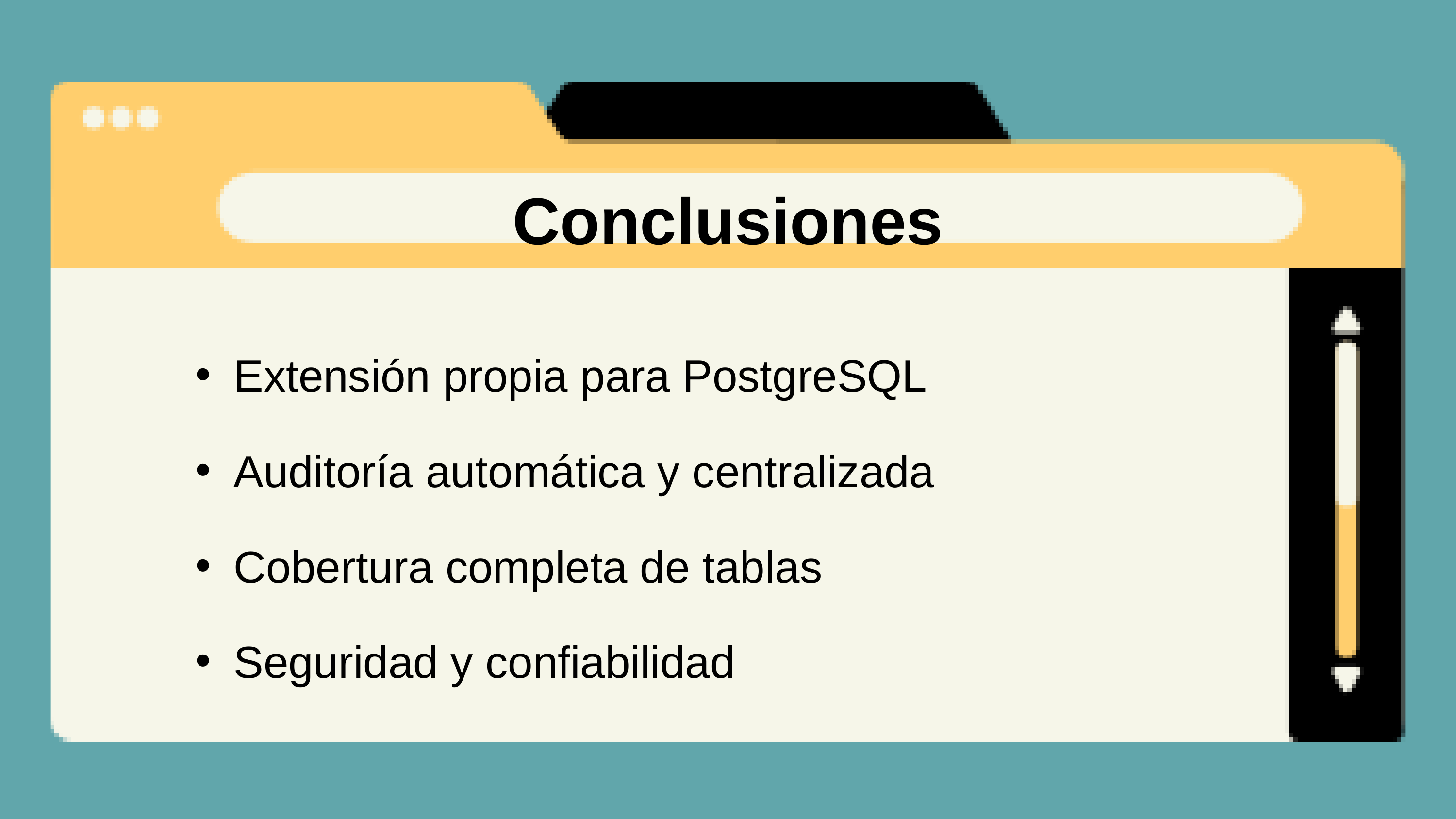

Conclusiones
Extensión propia para PostgreSQL
Auditoría automática y centralizada
Cobertura completa de tablas
Seguridad y confiabilidad